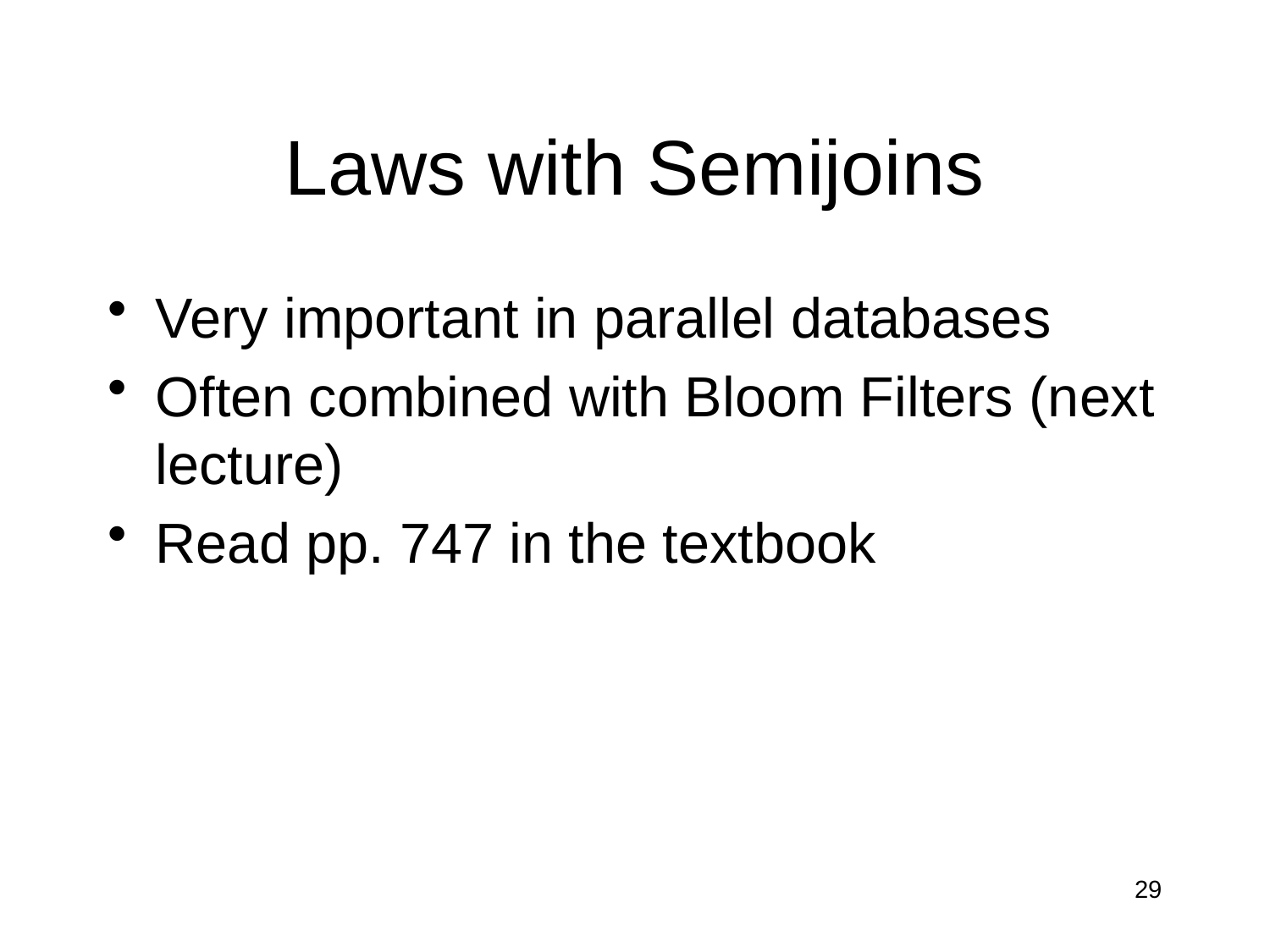

# Laws with Semijoins
Very important in parallel databases
Often combined with Bloom Filters (next lecture)
Read pp. 747 in the textbook

29